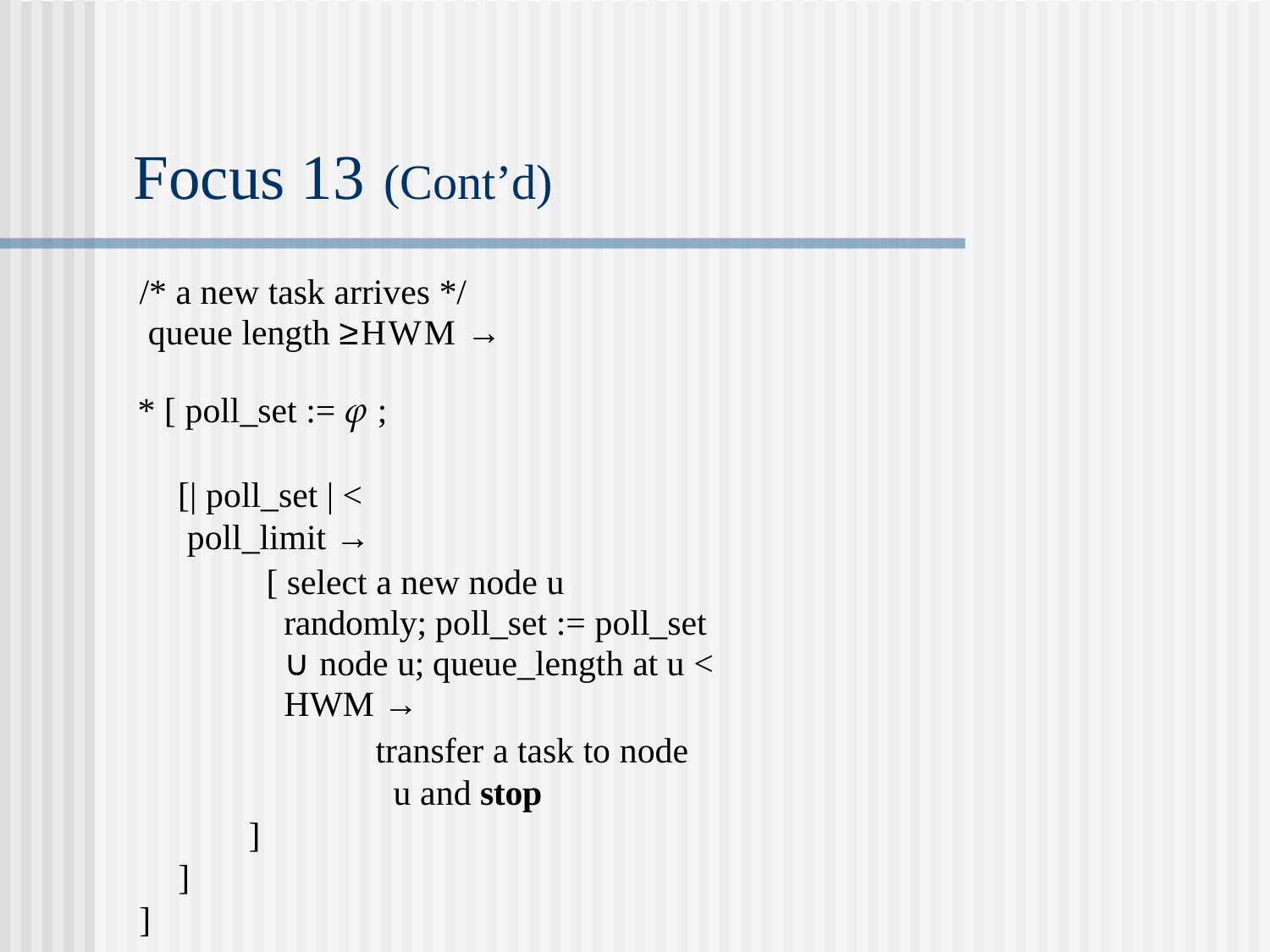

# Focus 13 (Cont’d)
/* a new task arrives */ queue length ≥HWM →
* [ poll_set := φ ;

[| poll_set | < poll_limit →
[ select a new node u randomly; poll_set := poll_set ∪ node u; queue_length at u < HWM →
transfer a task to node u and stop
]
]
]